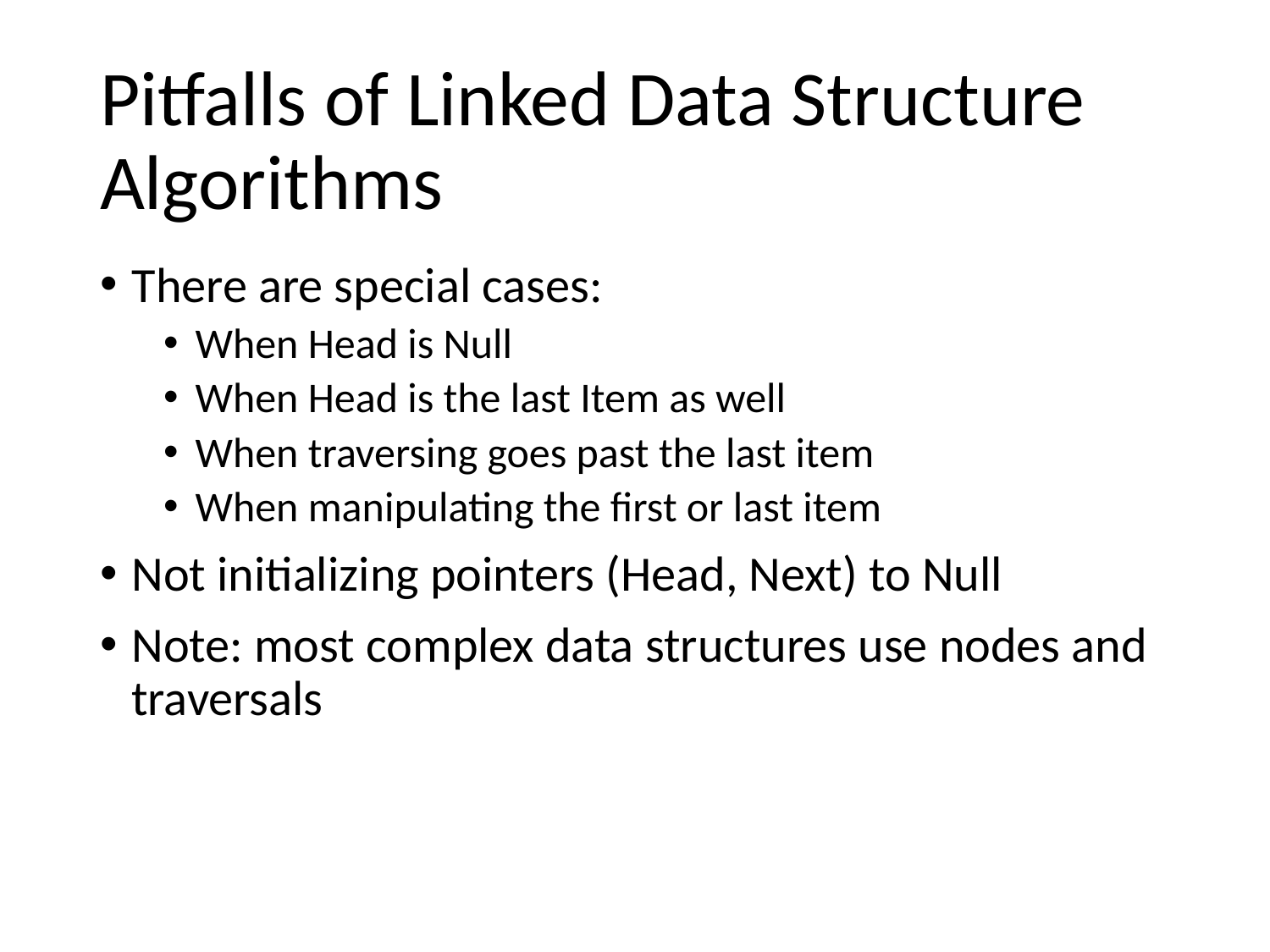

# Pitfalls of Linked Data Structure Algorithms
There are special cases:
When Head is Null
When Head is the last Item as well
When traversing goes past the last item
When manipulating the first or last item
Not initializing pointers (Head, Next) to Null
Note: most complex data structures use nodes and traversals